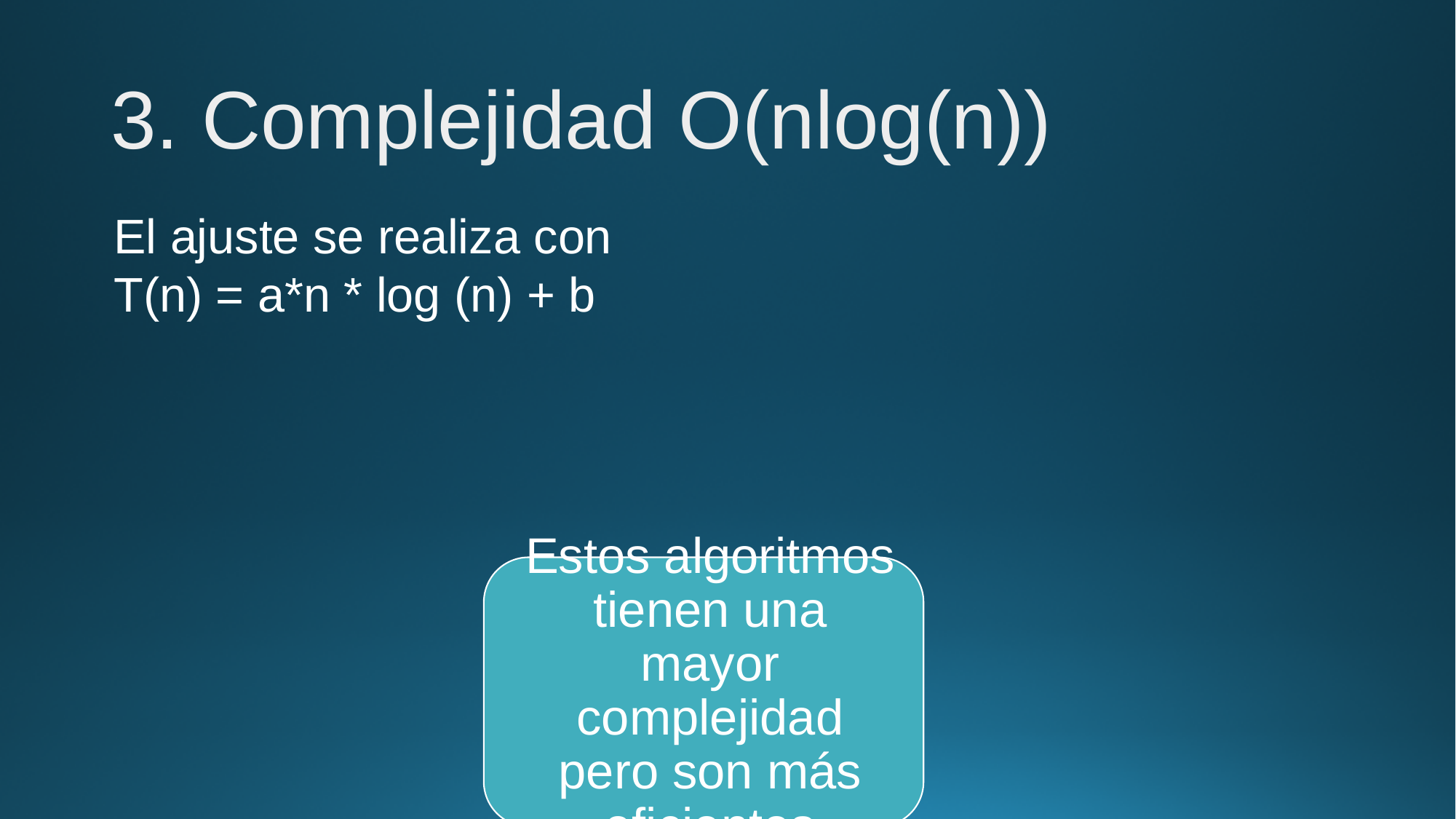

3. Complejidad O(nlog(n))
El ajuste se realiza con
T(n) = a*n * log (n) + b
Estos algoritmos tienen una mayor complejidad pero son más eficientes
Heapsort
Mergesort
Quicksort

Vamos a ver los siguientes algoritmos: